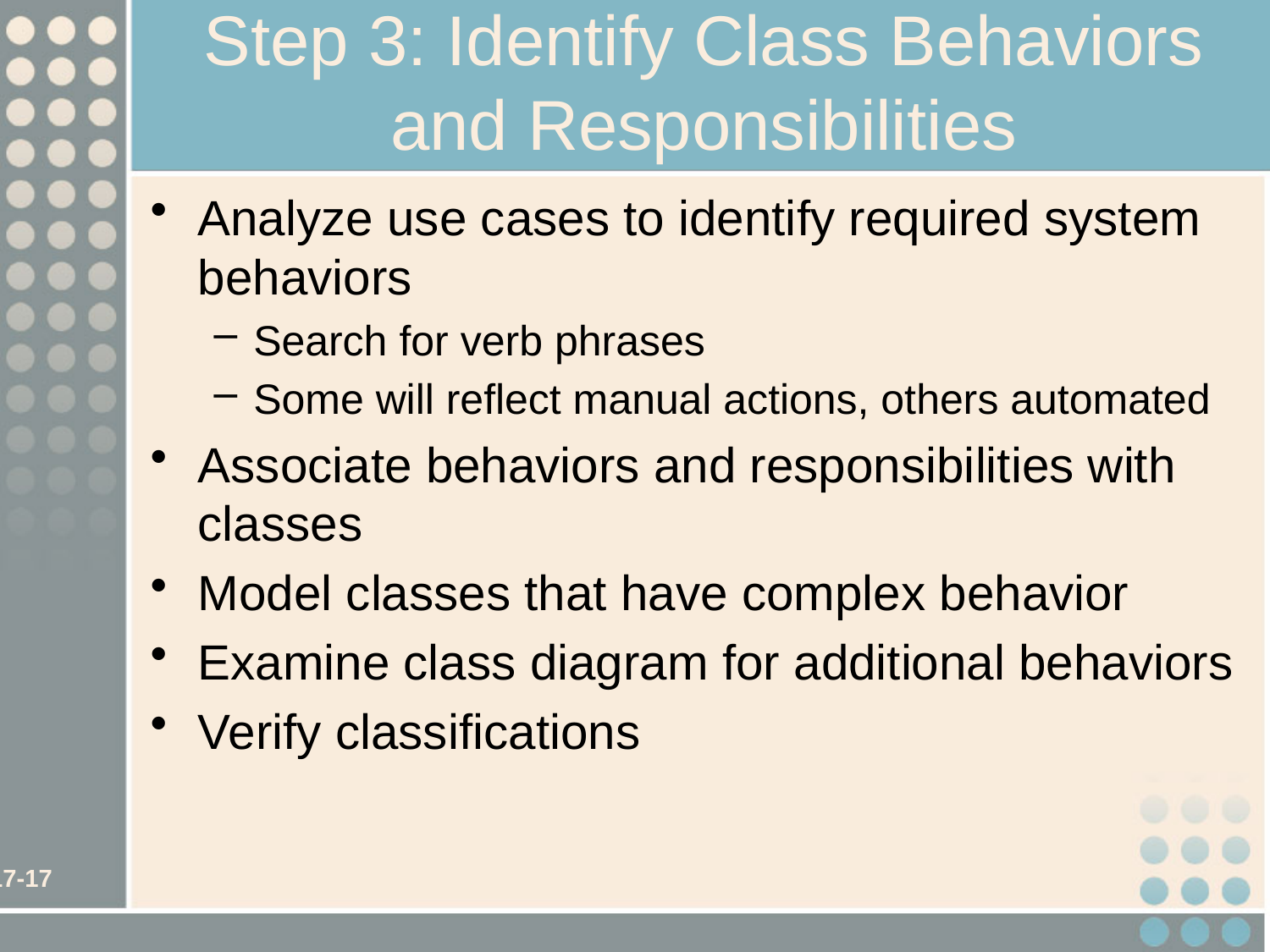

# Step 3: Identify Class Behaviors and Responsibilities
Analyze use cases to identify required system behaviors
Search for verb phrases
Some will reflect manual actions, others automated
Associate behaviors and responsibilities with classes
Model classes that have complex behavior
Examine class diagram for additional behaviors
Verify classifications